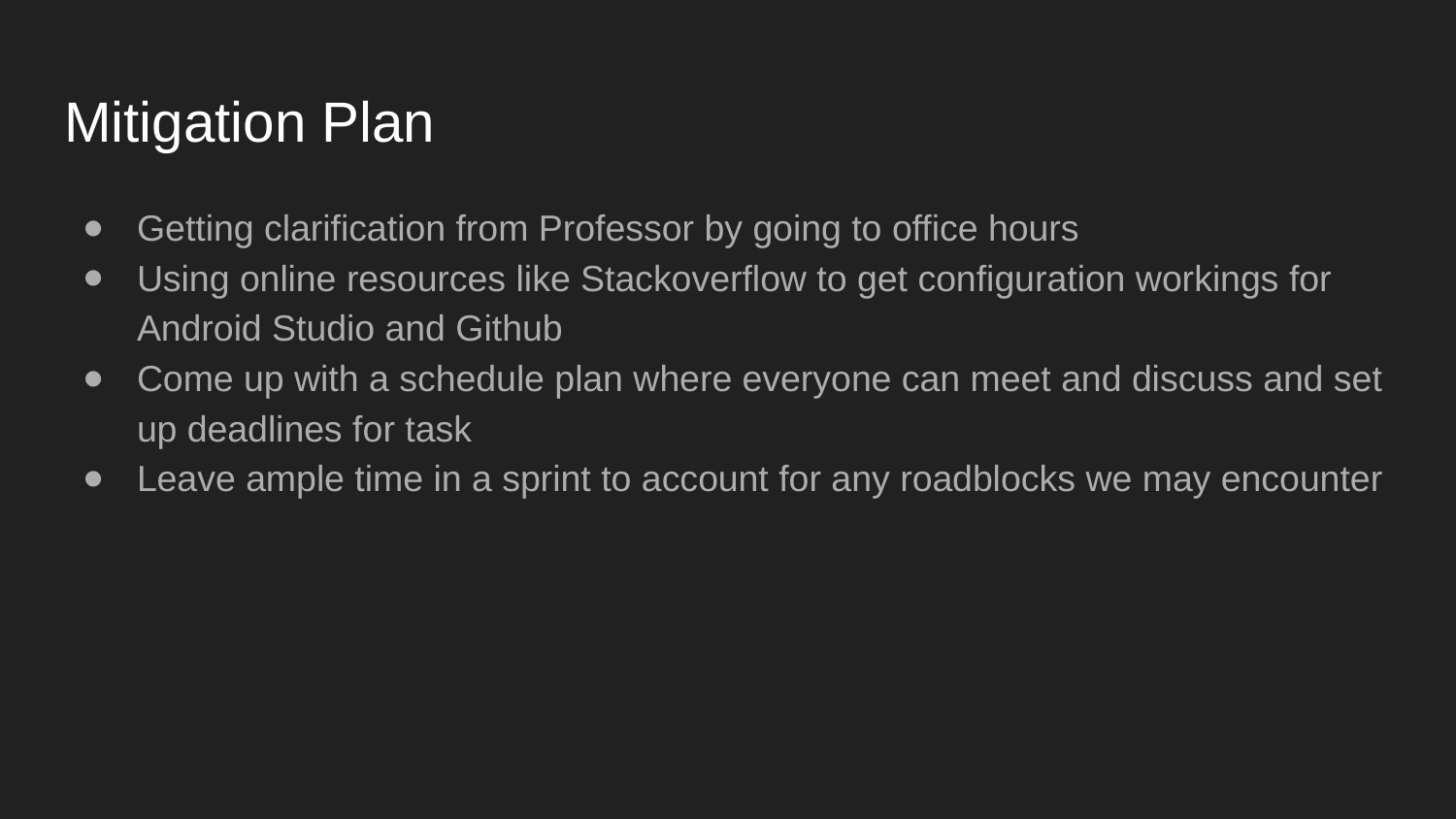

# Mitigation Plan
Getting clarification from Professor by going to office hours
Using online resources like Stackoverflow to get configuration workings for Android Studio and Github
Come up with a schedule plan where everyone can meet and discuss and set up deadlines for task
Leave ample time in a sprint to account for any roadblocks we may encounter